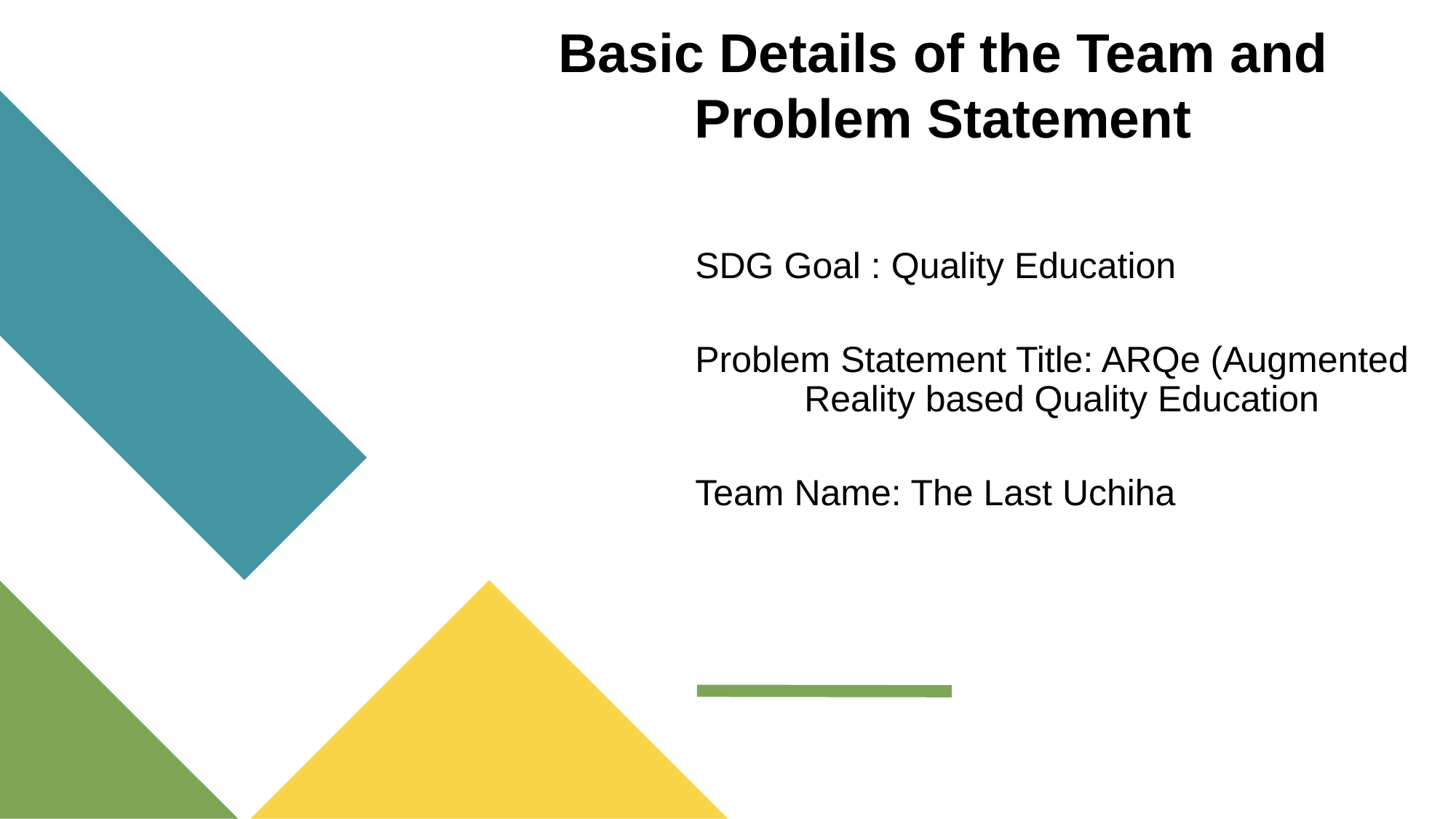

# Basic Details of the Team and Problem Statement

SDG Goal : Quality Education
Problem Statement Title: ARQe (Augmented 	Reality based Quality Education
Team Name: The Last Uchiha